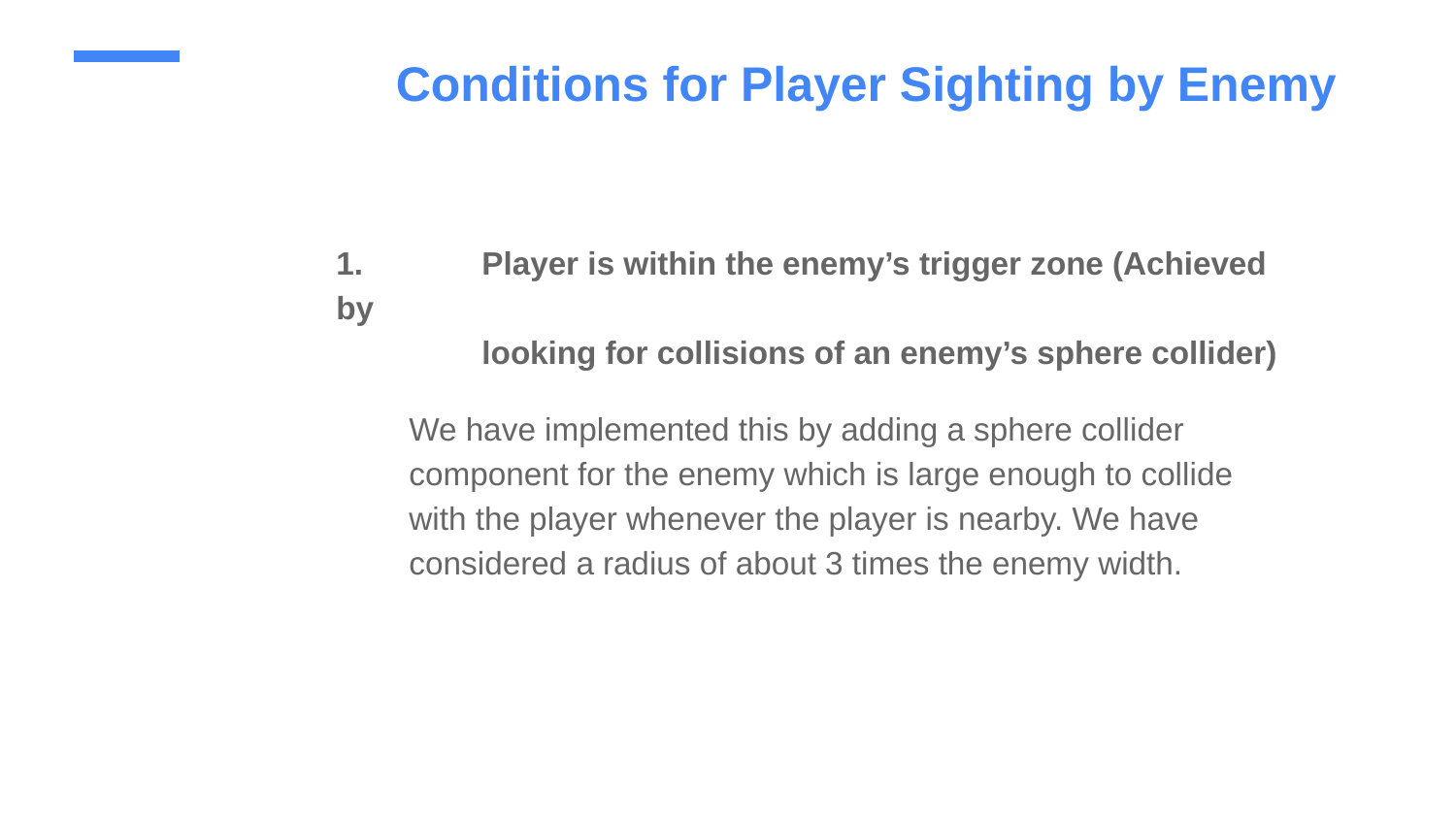

# Conditions for Player Sighting by Enemy
1.	Player is within the enemy’s trigger zone (Achieved by
	looking for collisions of an enemy’s sphere collider)
We have implemented this by adding a sphere collider component for the enemy which is large enough to collide with the player whenever the player is nearby. We have considered a radius of about 3 times the enemy width.